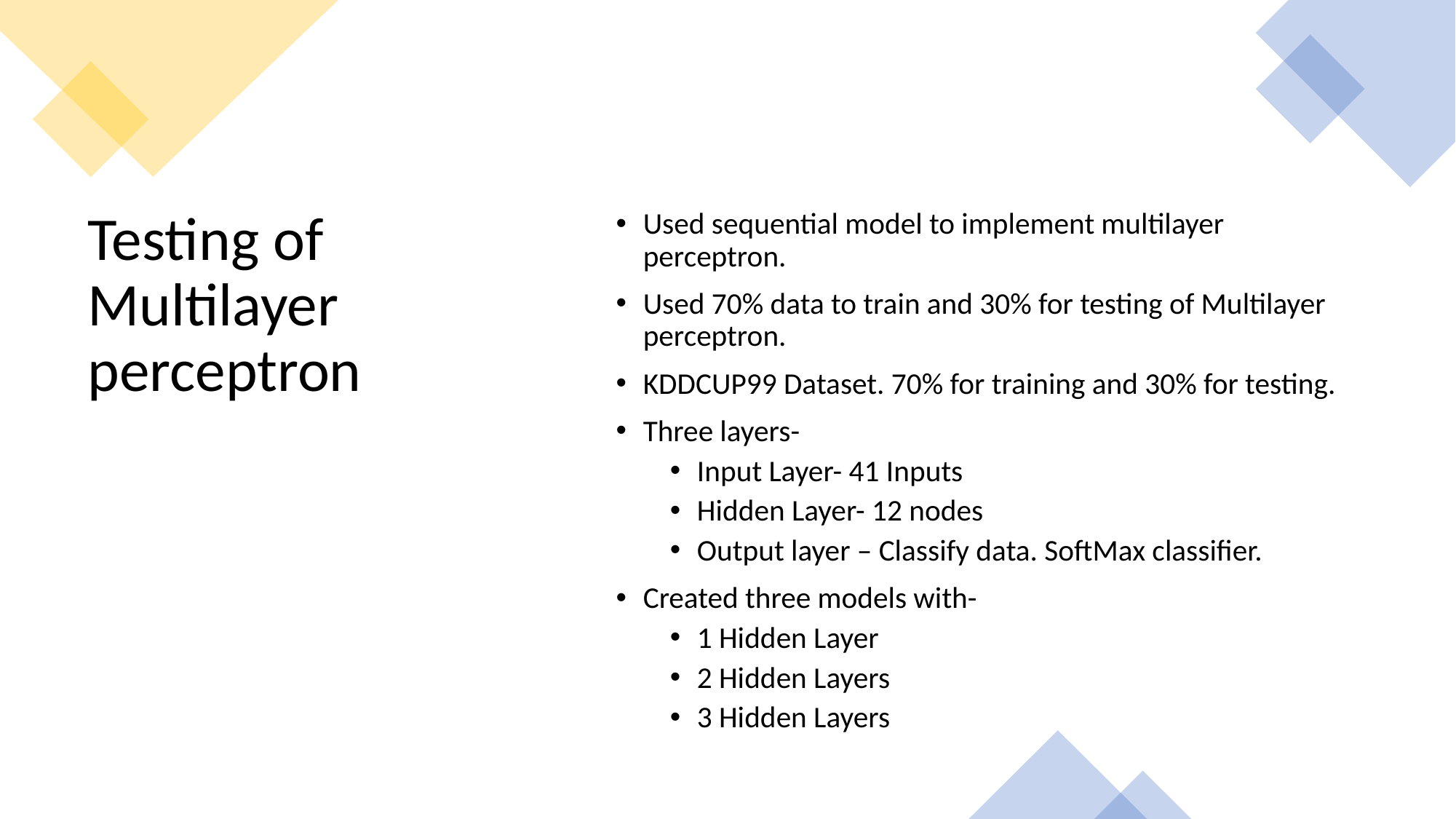

Used sequential model to implement multilayer perceptron.
Used 70% data to train and 30% for testing of Multilayer perceptron.
KDDCUP99 Dataset. 70% for training and 30% for testing.
Three layers-
Input Layer- 41 Inputs
Hidden Layer- 12 nodes
Output layer – Classify data. SoftMax classifier.
Created three models with-
1 Hidden Layer
2 Hidden Layers
3 Hidden Layers

# Testing of Multilayer perceptron